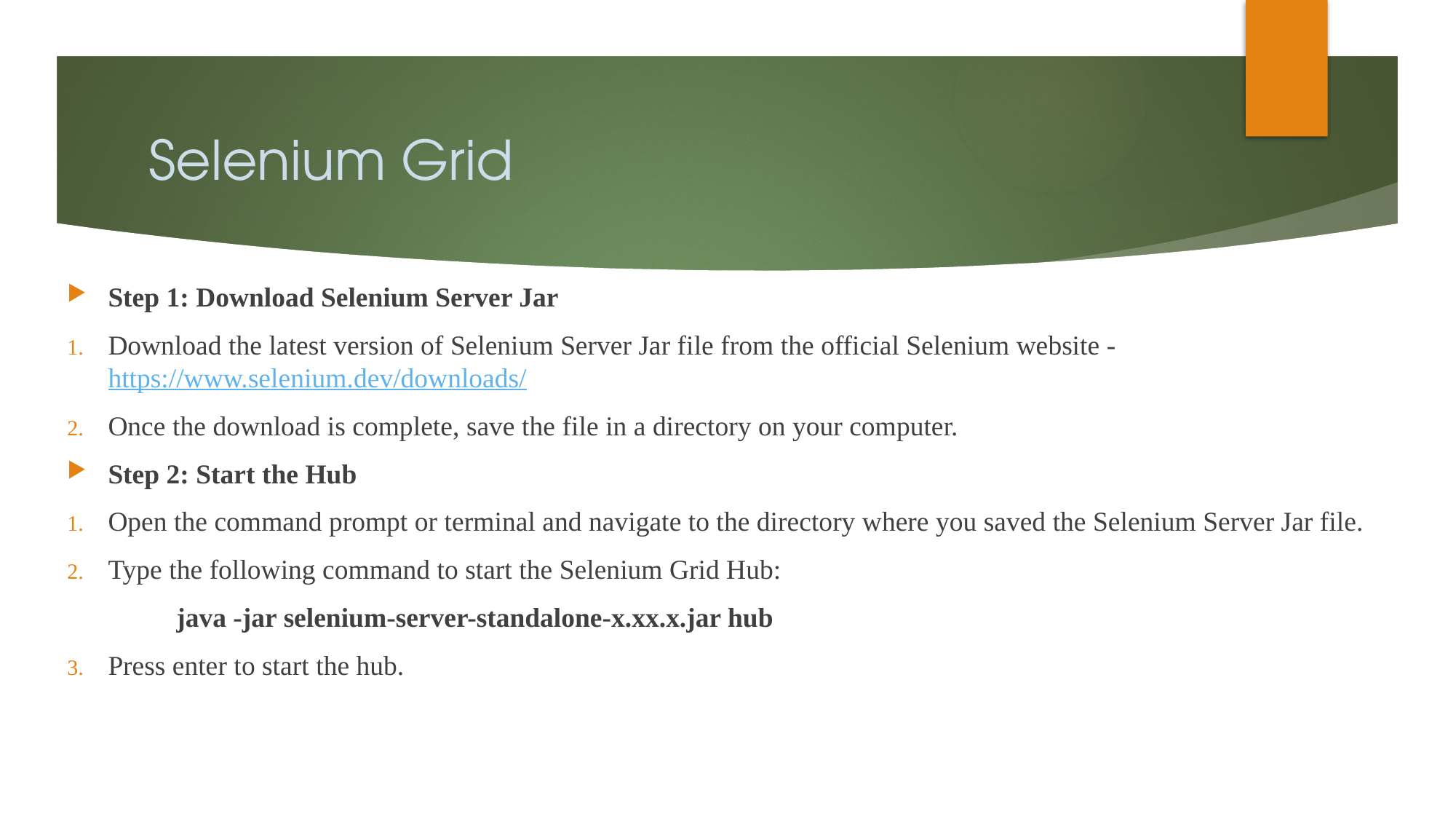

# Selenium Grid
Step 1: Download Selenium Server Jar
Download the latest version of Selenium Server Jar file from the official Selenium website - https://www.selenium.dev/downloads/
Once the download is complete, save the file in a directory on your computer.
Step 2: Start the Hub
Open the command prompt or terminal and navigate to the directory where you saved the Selenium Server Jar file.
Type the following command to start the Selenium Grid Hub:
	java -jar selenium-server-standalone-x.xx.x.jar hub
Press enter to start the hub.